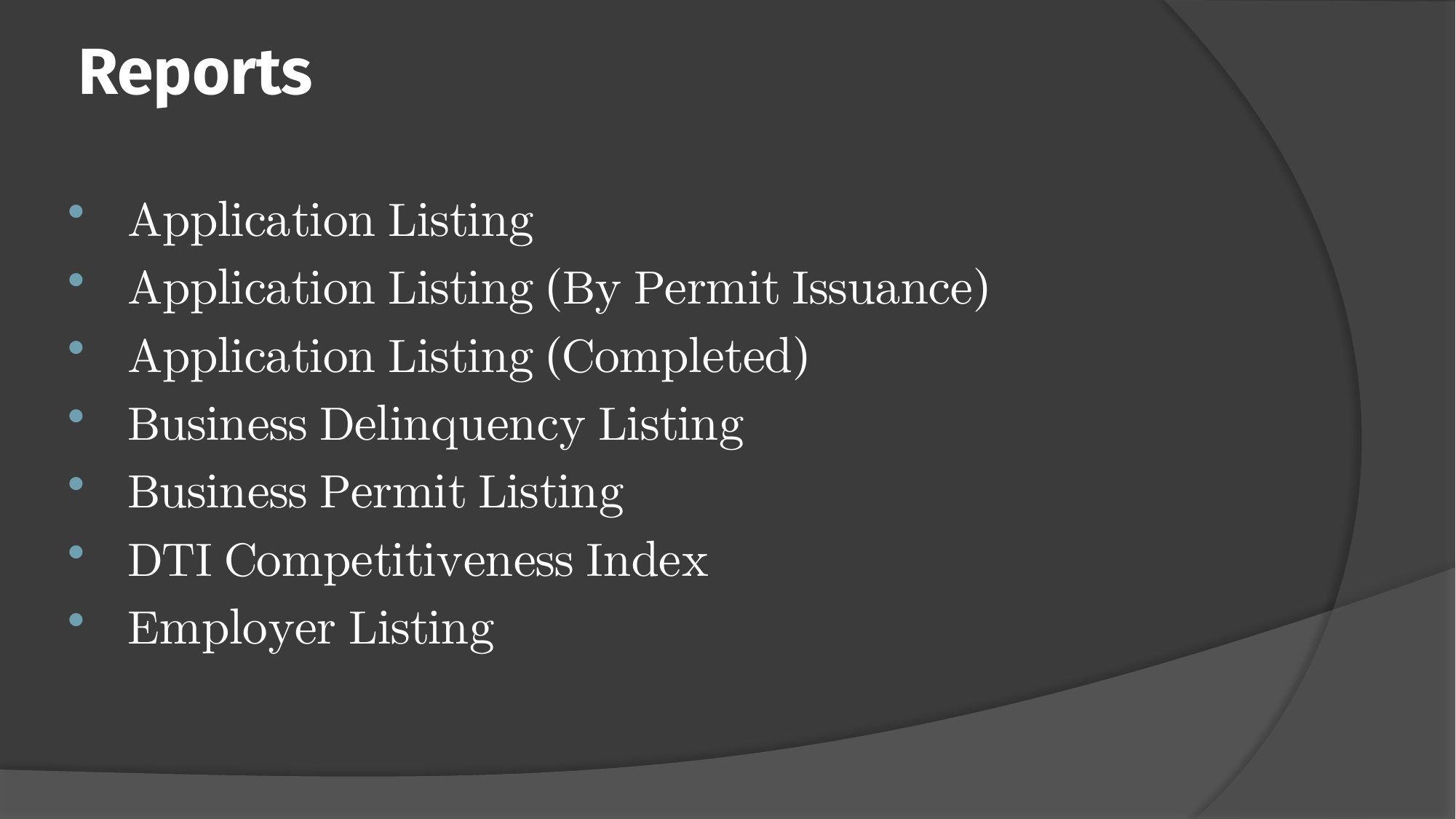

# Reports
 Application Listing
 Application Listing (By Permit Issuance)
 Application Listing (Completed)
 Business Delinquency Listing
 Business Permit Listing
 DTI Competitiveness Index
 Employer Listing